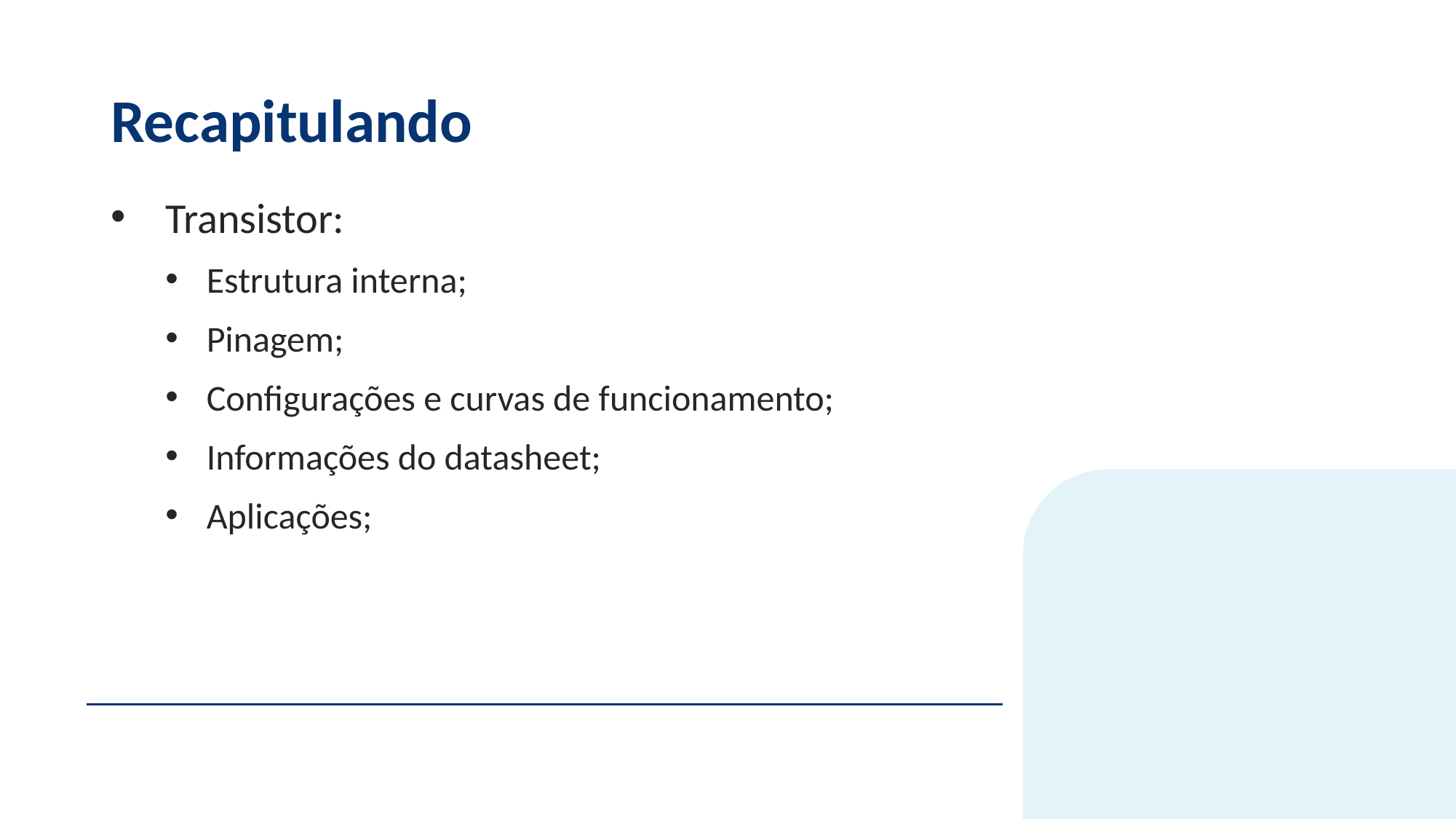

# Recapitulando
Transistor:
Estrutura interna;
Pinagem;
Configurações e curvas de funcionamento;
Informações do datasheet;
Aplicações;